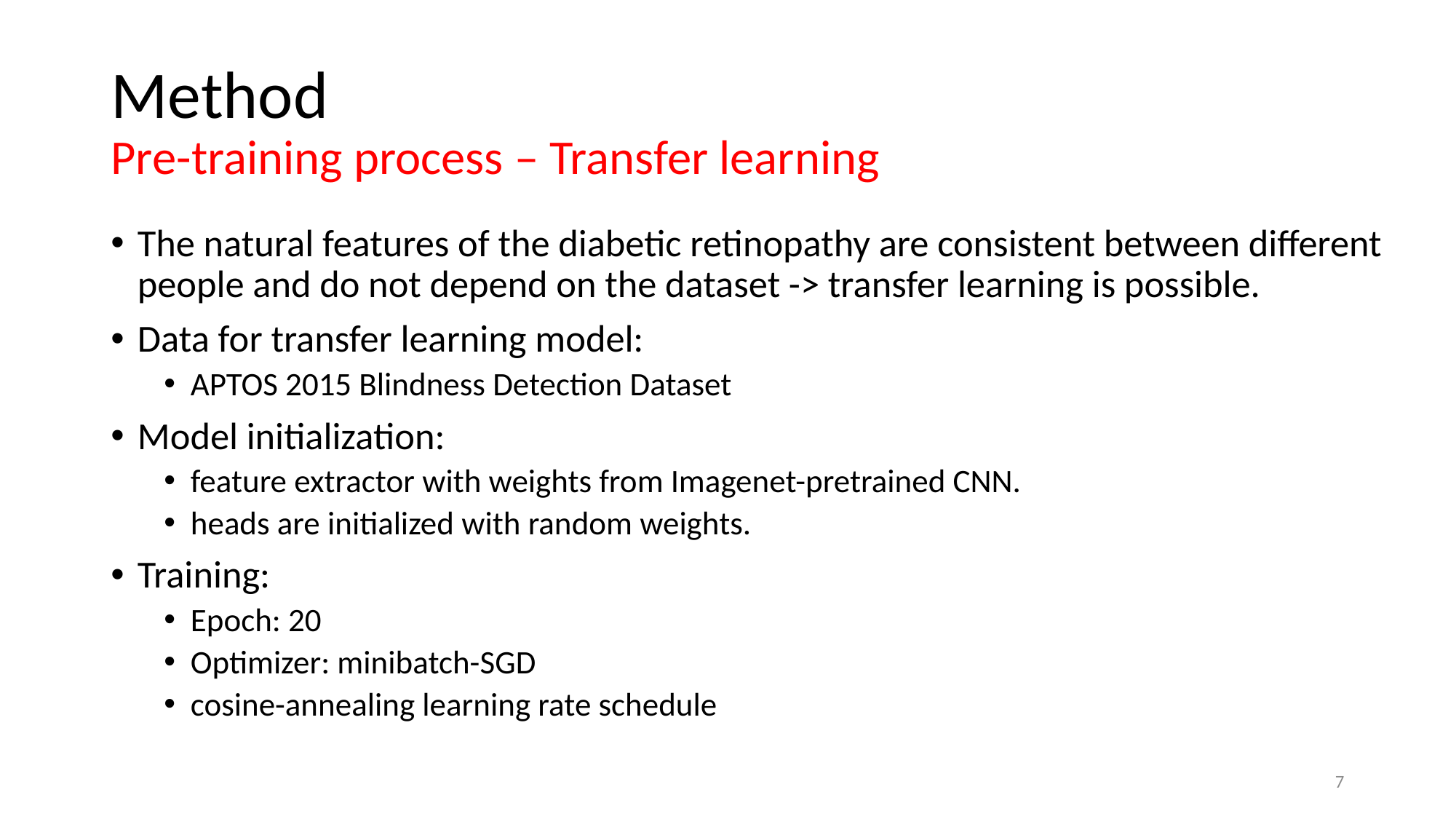

# Method Pre-training process – Transfer learning
The natural features of the diabetic retinopathy are consistent between different people and do not depend on the dataset -> transfer learning is possible.
Data for transfer learning model:
APTOS 2015 Blindness Detection Dataset
Model initialization:
feature extractor with weights from Imagenet-pretrained CNN.
heads are initialized with random weights.
Training:
Epoch: 20
Optimizer: minibatch-SGD
cosine-annealing learning rate schedule

7